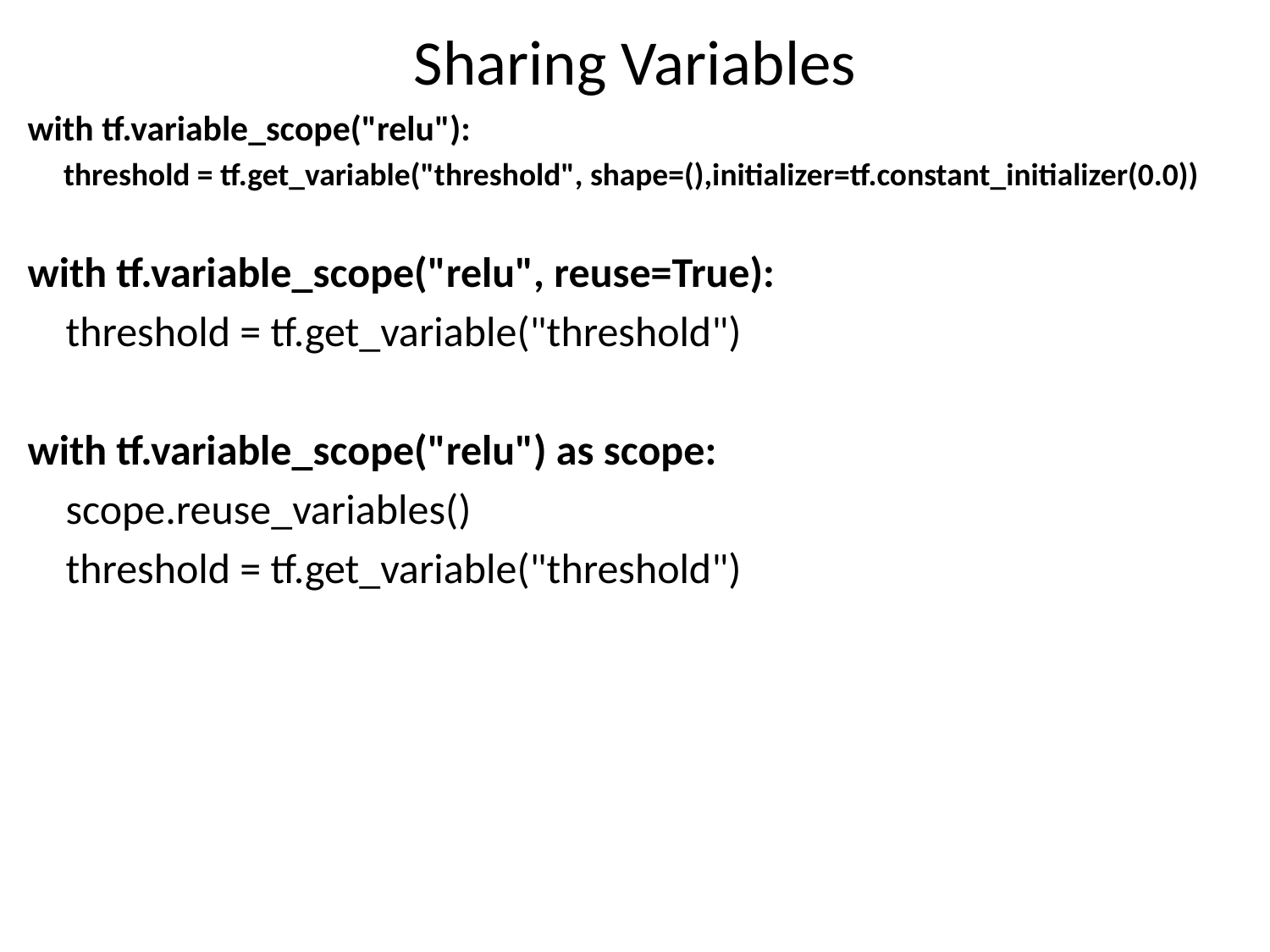

# Sharing Variables
with tf.variable_scope("relu"):
     threshold = tf.get_variable("threshold", shape=(),initializer=tf.constant_initializer(0.0))

with tf.variable_scope("relu", reuse=True):
    threshold = tf.get_variable("threshold")

with tf.variable_scope("relu") as scope:
    scope.reuse_variables()
    threshold = tf.get_variable("threshold")